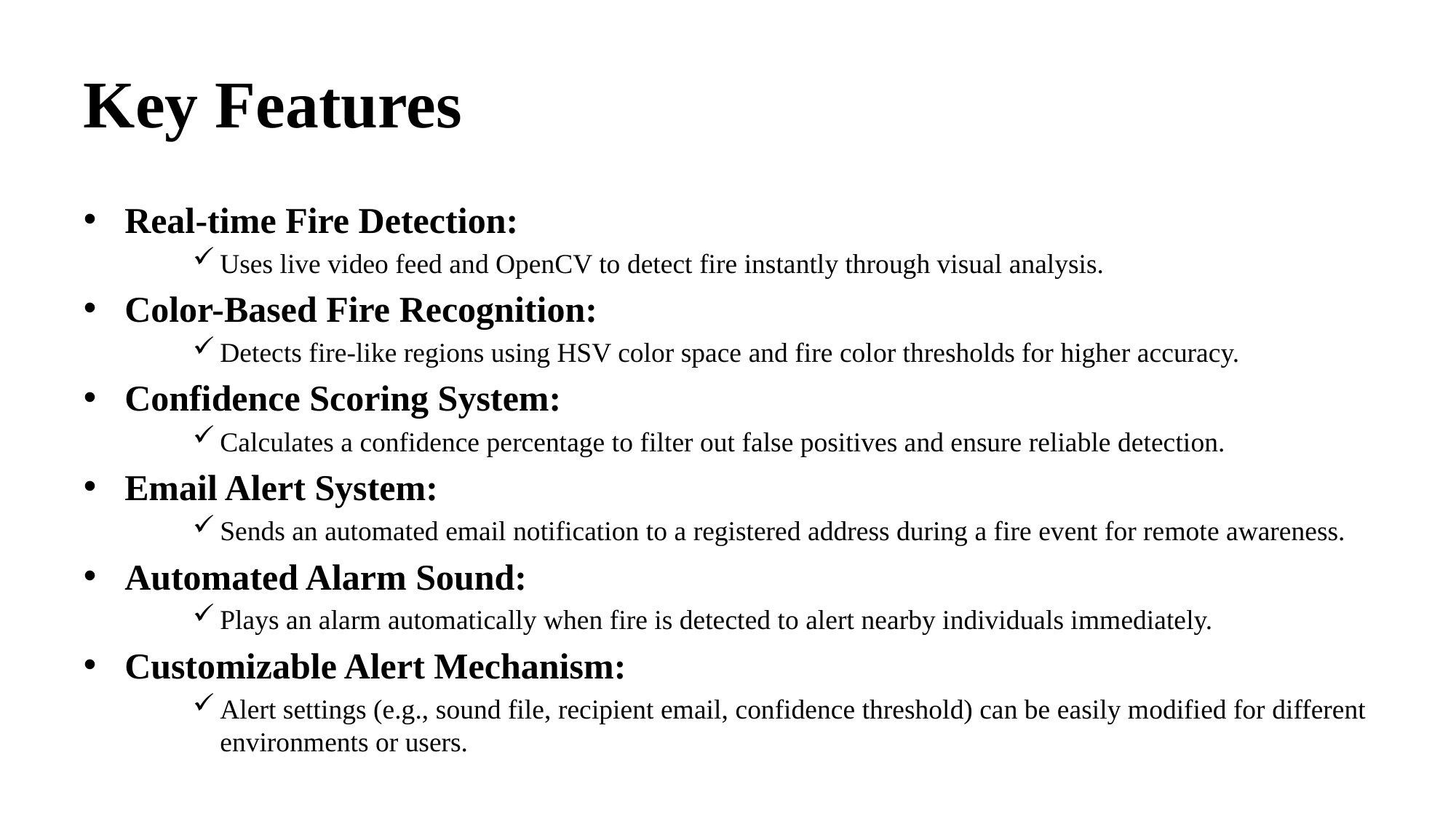

# Key Features
Real-time Fire Detection:
Uses live video feed and OpenCV to detect fire instantly through visual analysis.
Color-Based Fire Recognition:
Detects fire-like regions using HSV color space and fire color thresholds for higher accuracy.
Confidence Scoring System:
Calculates a confidence percentage to filter out false positives and ensure reliable detection.
Email Alert System:
Sends an automated email notification to a registered address during a fire event for remote awareness.
Automated Alarm Sound:
Plays an alarm automatically when fire is detected to alert nearby individuals immediately.
Customizable Alert Mechanism:
Alert settings (e.g., sound file, recipient email, confidence threshold) can be easily modified for different environments or users.